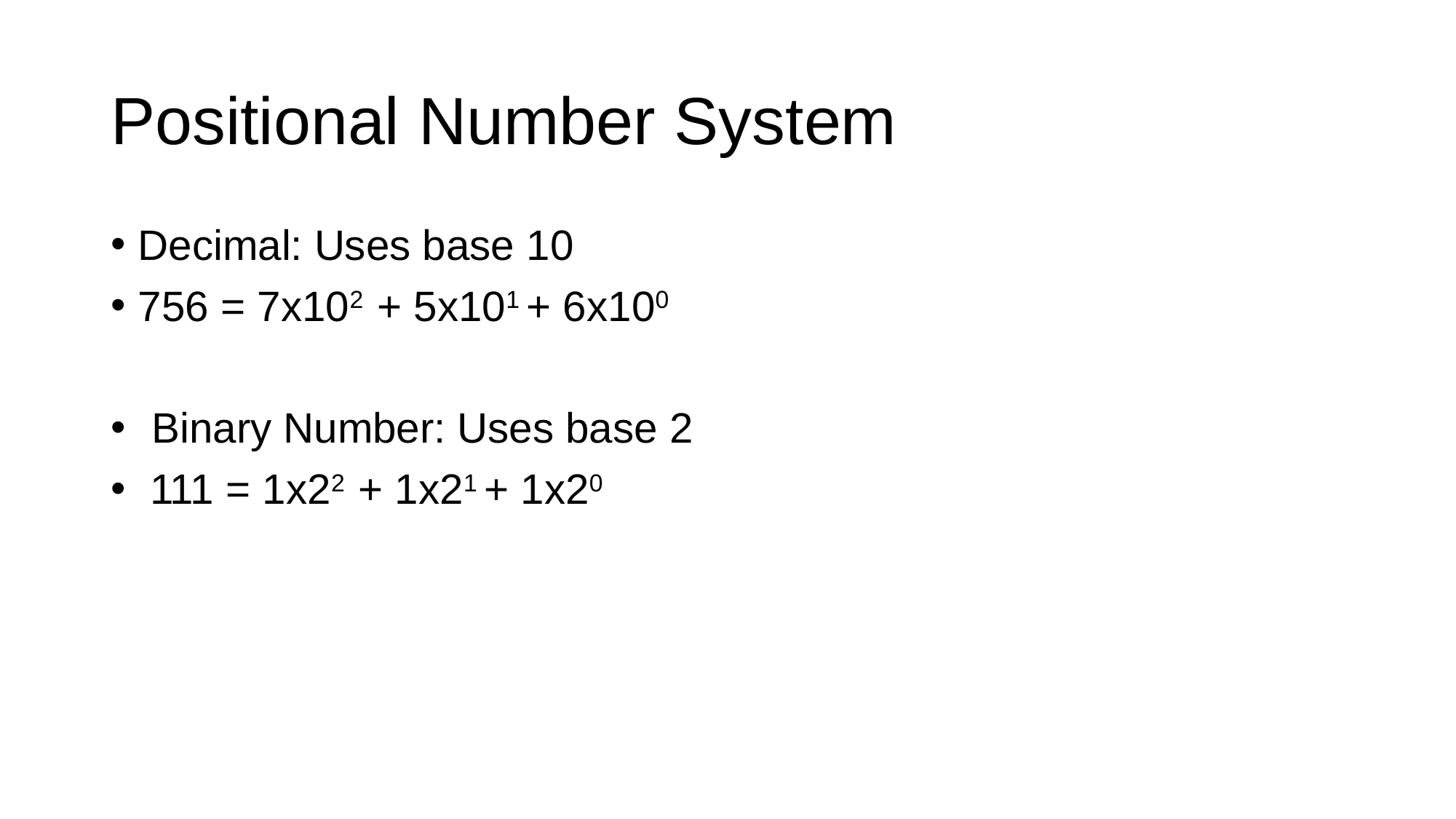

# Positional Number System
Decimal: Uses base 10
756 = 7x102  + 5x101 + 6x100

  Binary Number: Uses base 2
 111 = 1x22  + 1x21 + 1x20